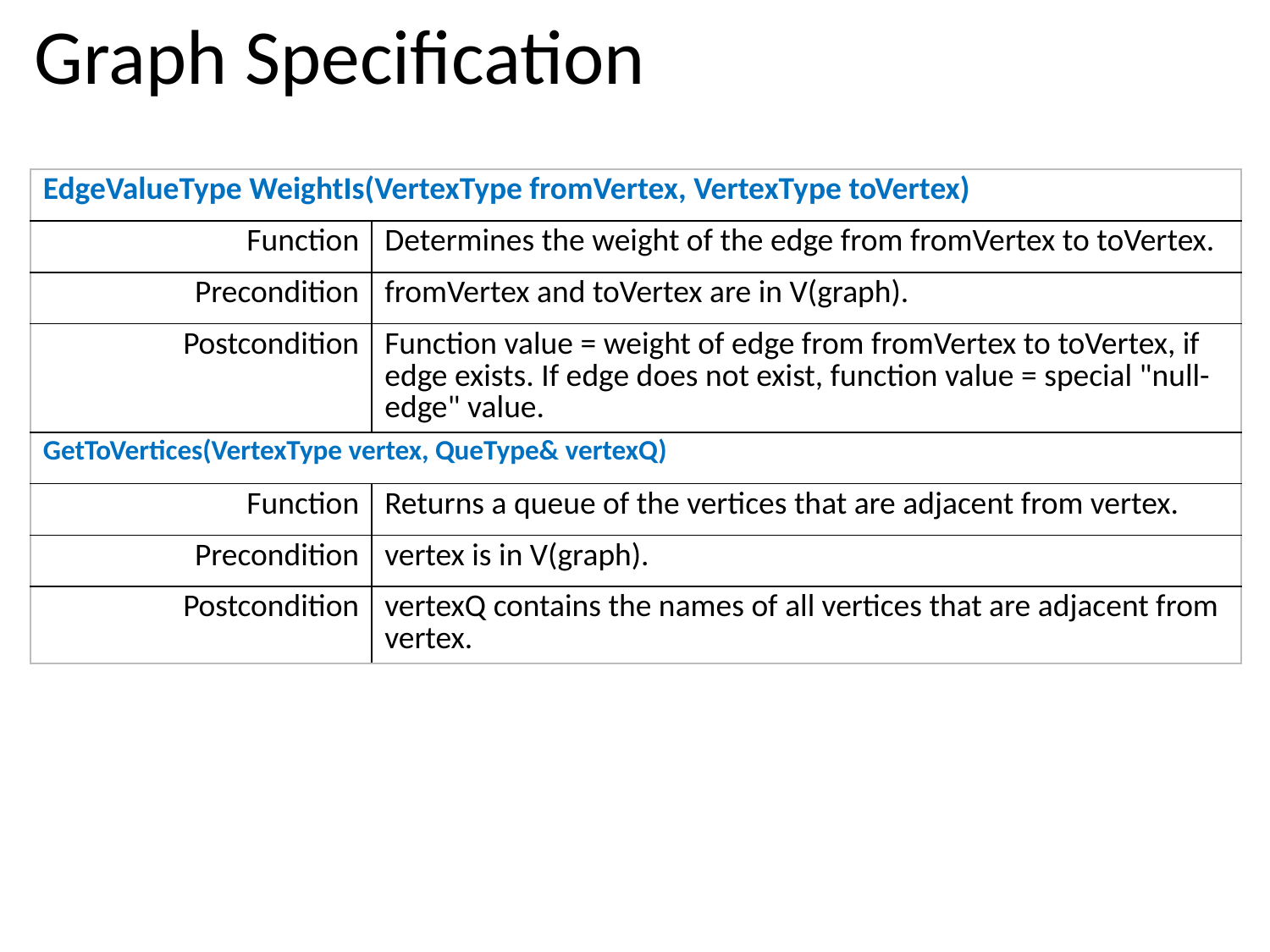

# Graph Specification
| EdgeValueType WeightIs(VertexType fromVertex, VertexType toVertex) |  |
| --- | --- |
| Function | Determines the weight of the edge from fromVertex to toVertex. |
| Precondition | fromVertex and toVertex are in V(graph). |
| Postcondition | Function value = weight of edge from fromVertex to toVertex, if edge exists. If edge does not exist, function value = special "null-edge" value. |
| GetToVertices(VertexType vertex, QueType& vertexQ) |  |
| Function | Returns a queue of the vertices that are adjacent from vertex. |
| Precondition | vertex is in V(graph). |
| Postcondition | vertexQ contains the names of all vertices that are adjacent from vertex. |